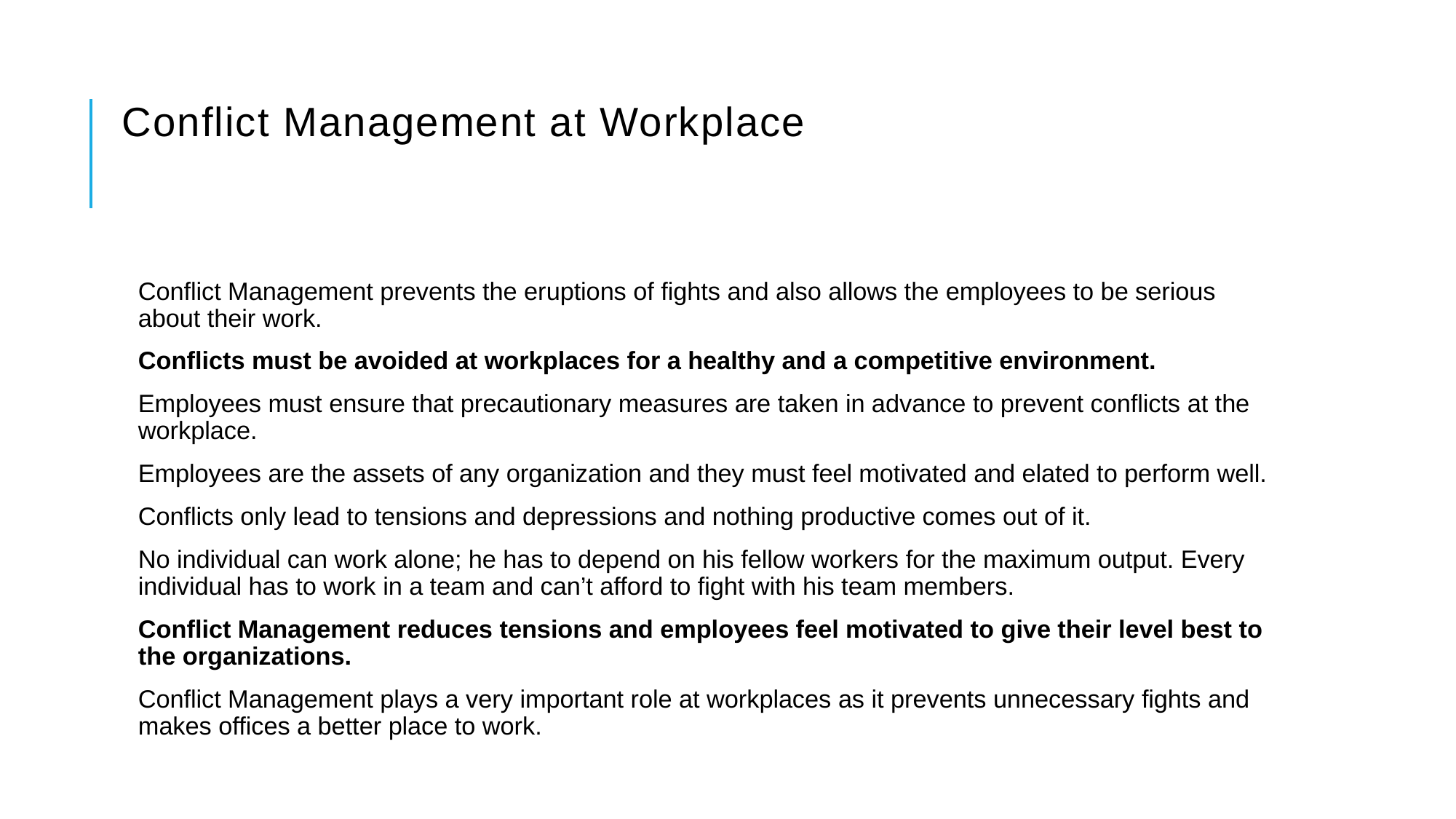

# Conflict Management at Workplace

Conflict Management prevents the eruptions of fights and also allows the employees to be serious about their work.
Conflicts must be avoided at workplaces for a healthy and a competitive environment.
Employees must ensure that precautionary measures are taken in advance to prevent conflicts at the workplace.
Employees are the assets of any organization and they must feel motivated and elated to perform well.
Conflicts only lead to tensions and depressions and nothing productive comes out of it.
No individual can work alone; he has to depend on his fellow workers for the maximum output. Every individual has to work in a team and can’t afford to fight with his team members.
Conflict Management reduces tensions and employees feel motivated to give their level best to the organizations.
Conflict Management plays a very important role at workplaces as it prevents unnecessary fights and makes offices a better place to work.